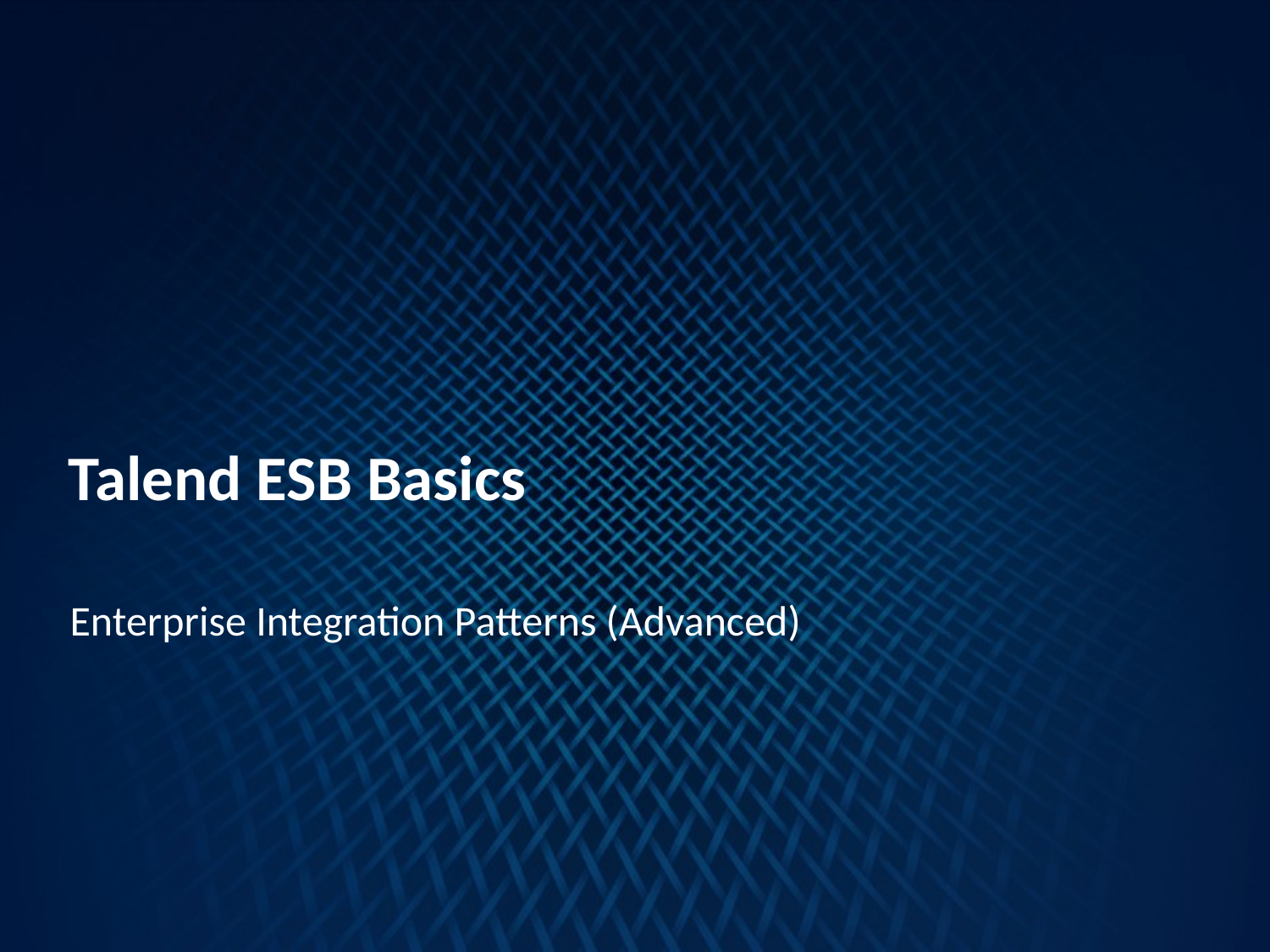

Talend ESB Basics
Enterprise Integration Patterns (Advanced)